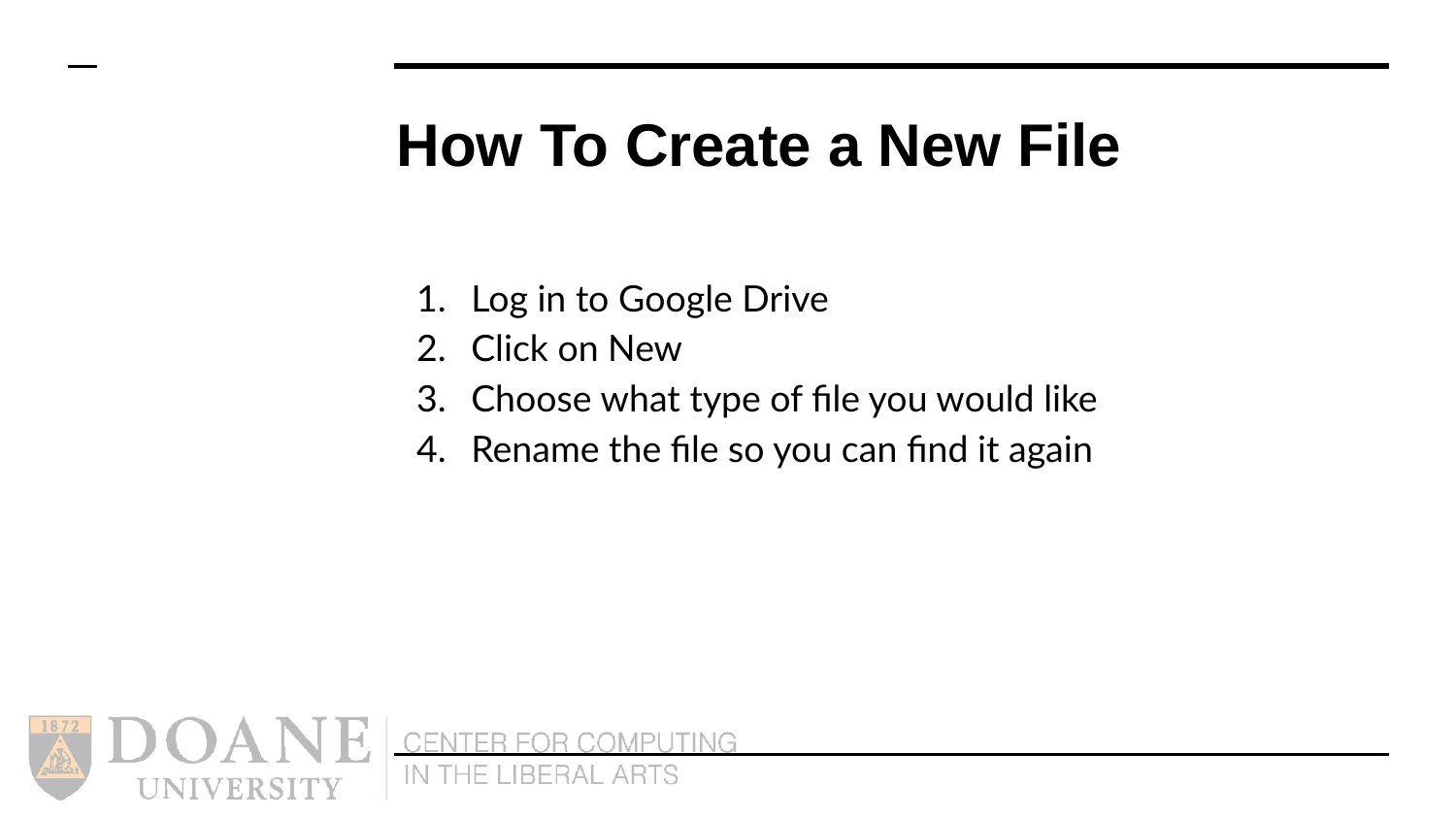

# How To Create a New File
Log in to Google Drive
Click on New
Choose what type of file you would like
Rename the file so you can find it again